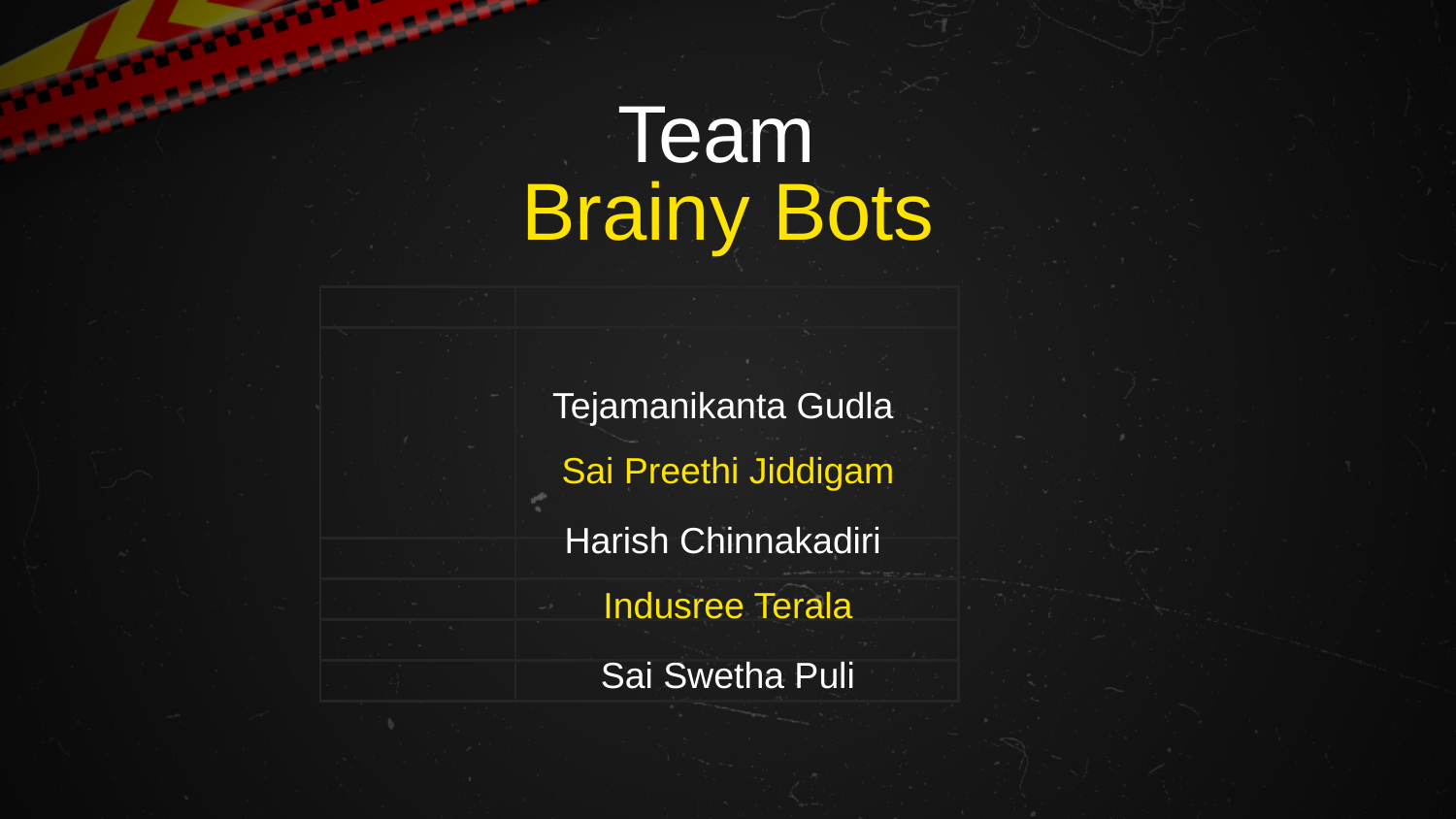

# Team Brainy Bots
|  |  |
| --- | --- |
|  |  |
|  |  |
|  |  |
|  |  |
|  |  |
Tejamanikanta Gudla
Sai Preethi Jiddigam
Harish Chinnakadiri
Indusree Terala
Sai Swetha Puli